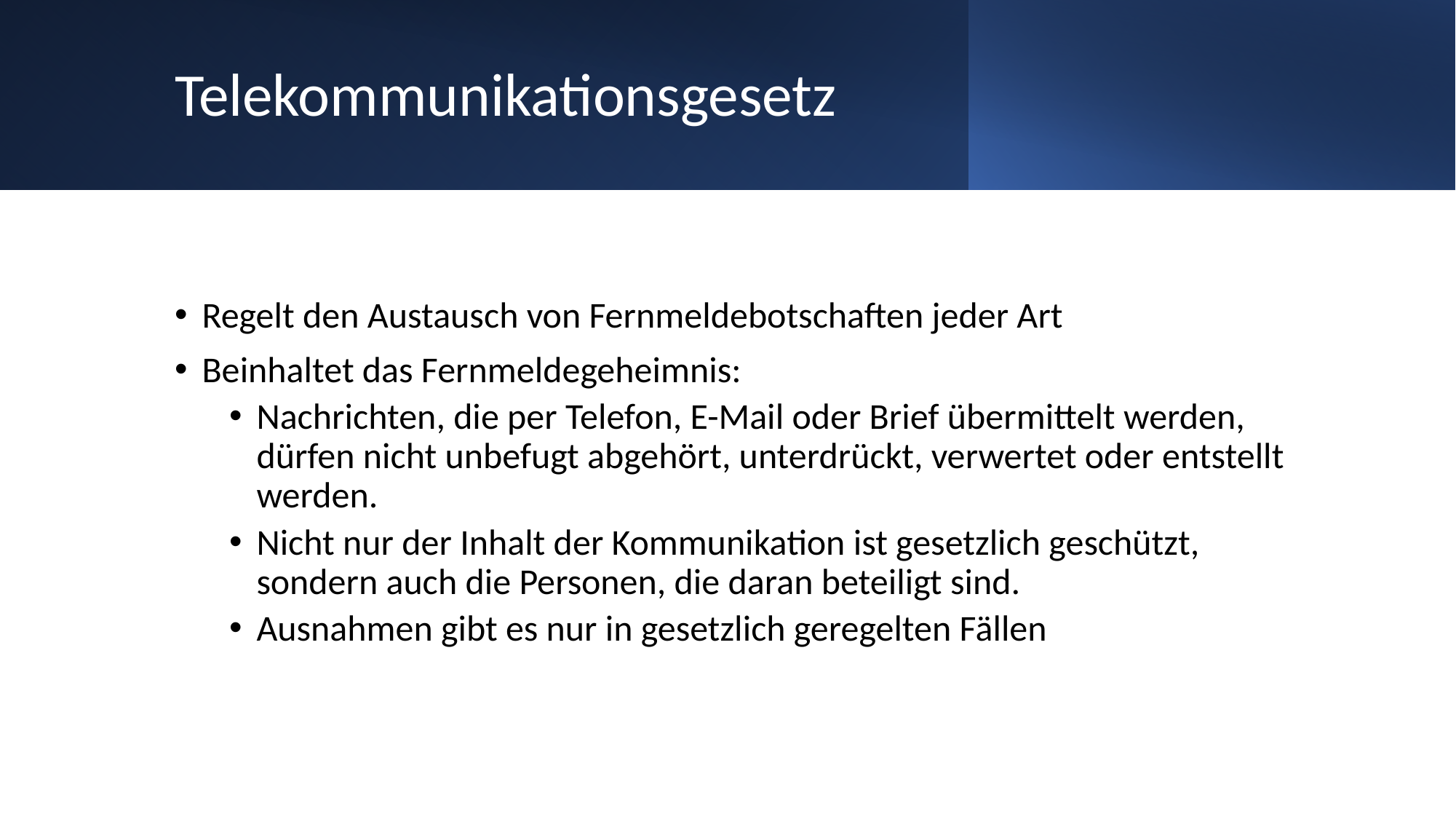

# Telekommunikationsgesetz
Regelt den Austausch von Fernmeldebotschaften jeder Art
Beinhaltet das Fernmeldegeheimnis:
Nachrichten, die per Telefon, E-Mail oder Brief übermittelt werden, dürfen nicht unbefugt abgehört, unterdrückt, verwertet oder entstellt werden.
Nicht nur der Inhalt der Kommunikation ist gesetzlich geschützt, sondern auch die Personen, die daran beteiligt sind.
Ausnahmen gibt es nur in gesetzlich geregelten Fällen